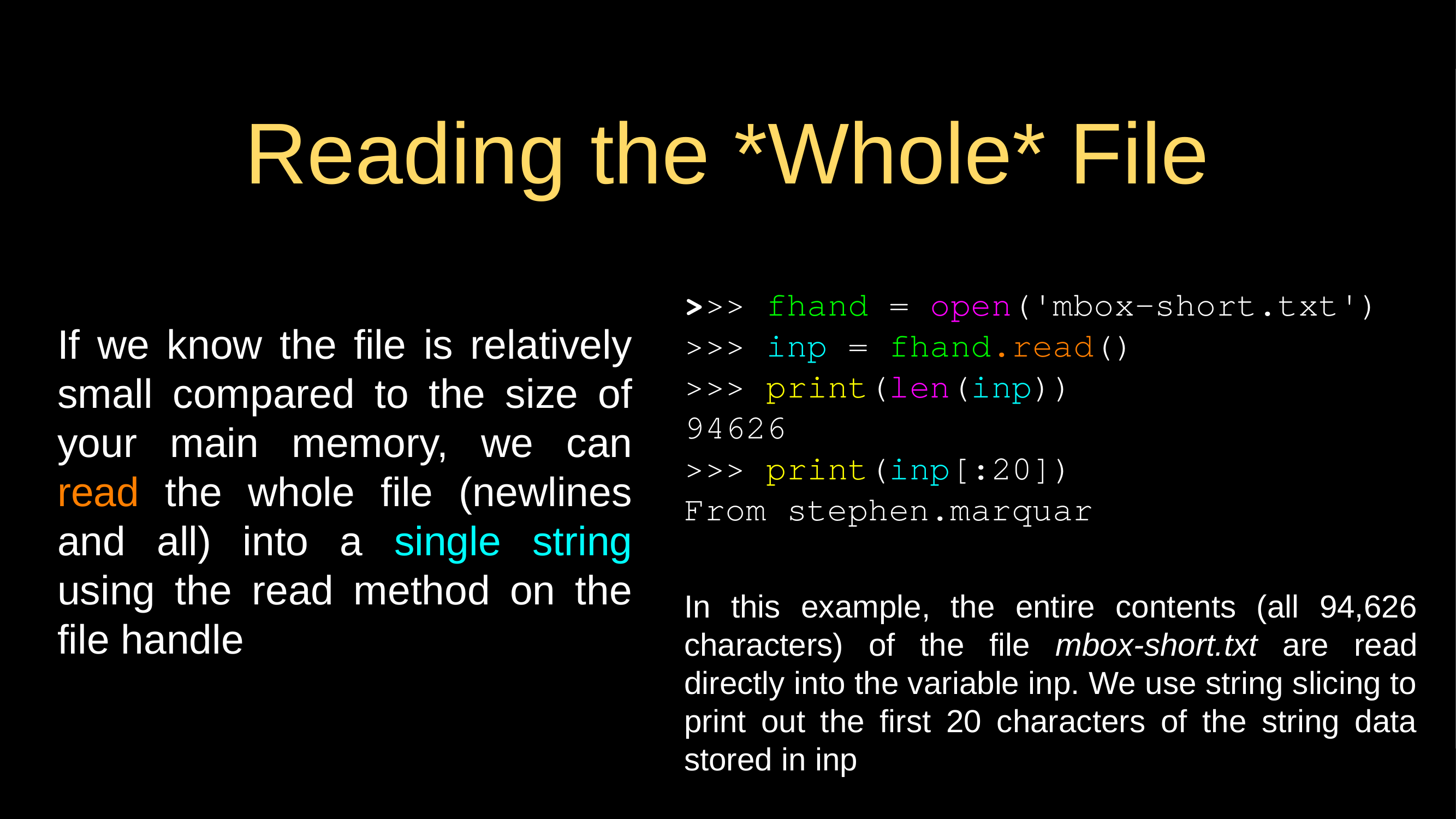

# Reading the *Whole* File
>>> fhand = open('mbox-short.txt')
>>> inp = fhand.read()
>>> print(len(inp))
94626
>>> print(inp[:20])
From stephen.marquar
If we know the file is relatively small compared to the size of your main memory, we can read the whole file (newlines and all) into a single string using the read method on the file handle
In this example, the entire contents (all 94,626 characters) of the file mbox-short.txt are read directly into the variable inp. We use string slicing to print out the first 20 characters of the string data stored in inp